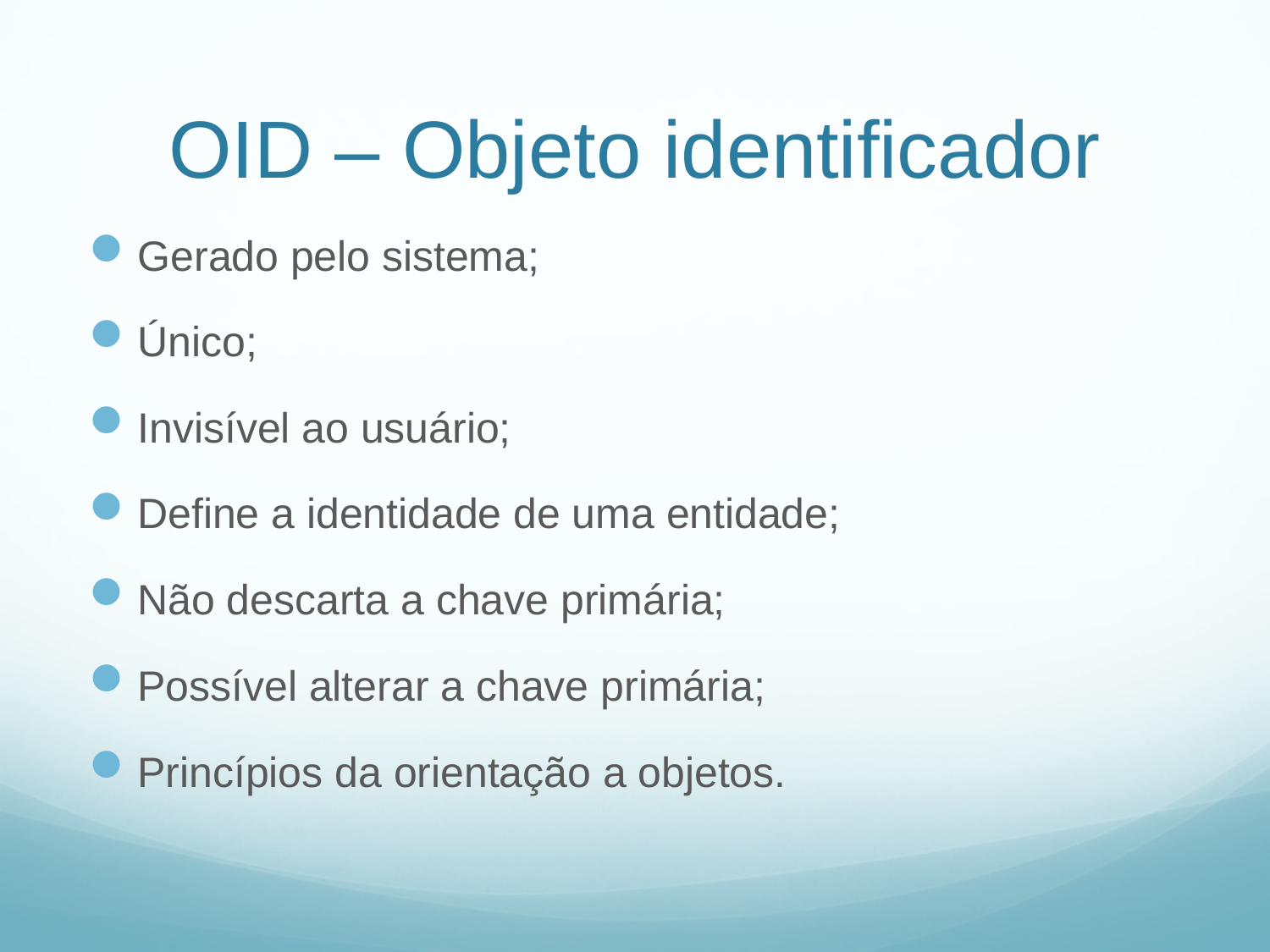

# OID – Objeto identificador
Gerado pelo sistema;
Único;
Invisível ao usuário;
Define a identidade de uma entidade;
Não descarta a chave primária;
Possível alterar a chave primária;
Princípios da orientação a objetos.